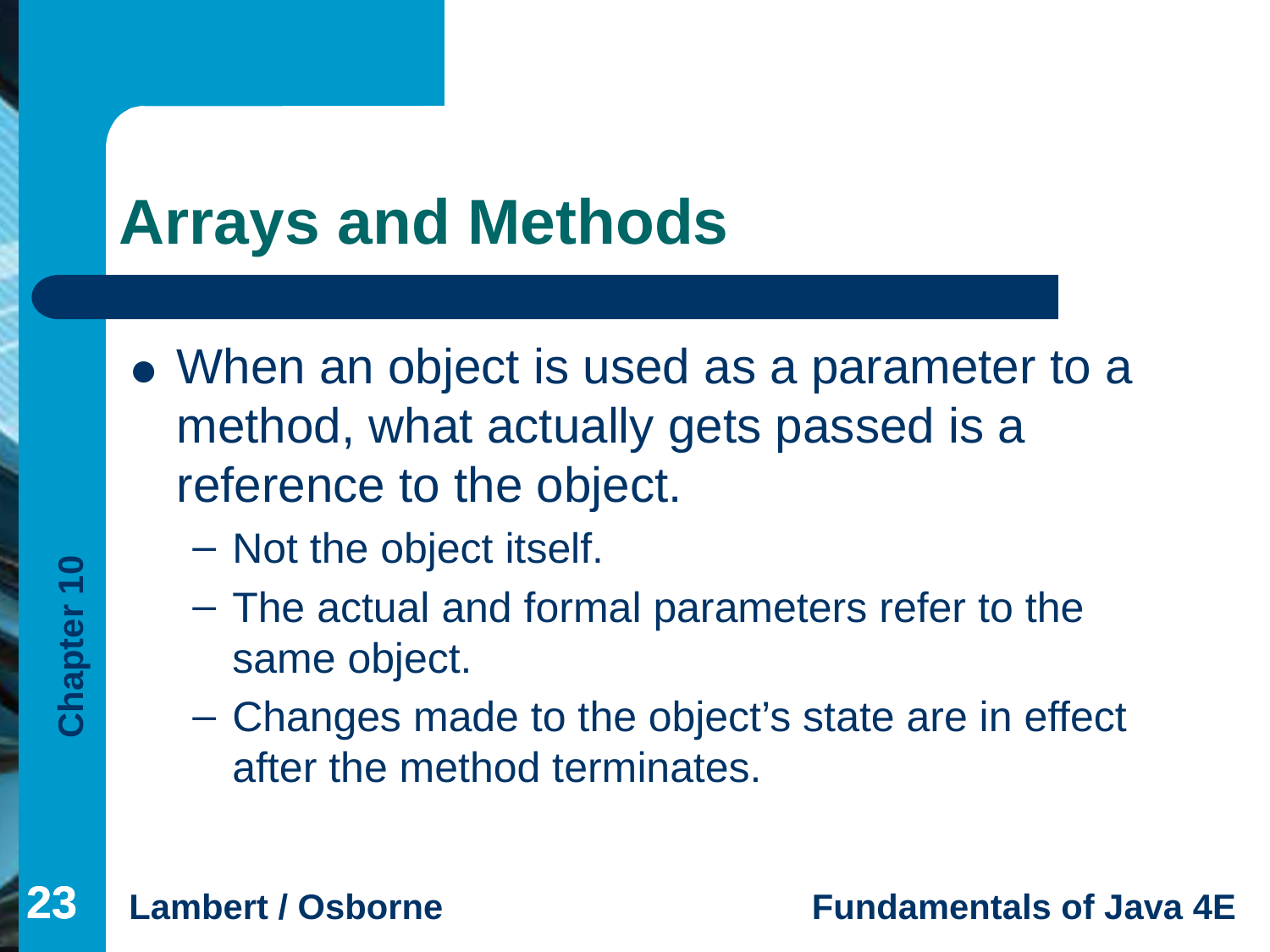

# Arrays and Methods
When an object is used as a parameter to a method, what actually gets passed is a reference to the object.
Not the object itself.
The actual and formal parameters refer to the same object.
Changes made to the object’s state are in effect after the method terminates.
23
23
23